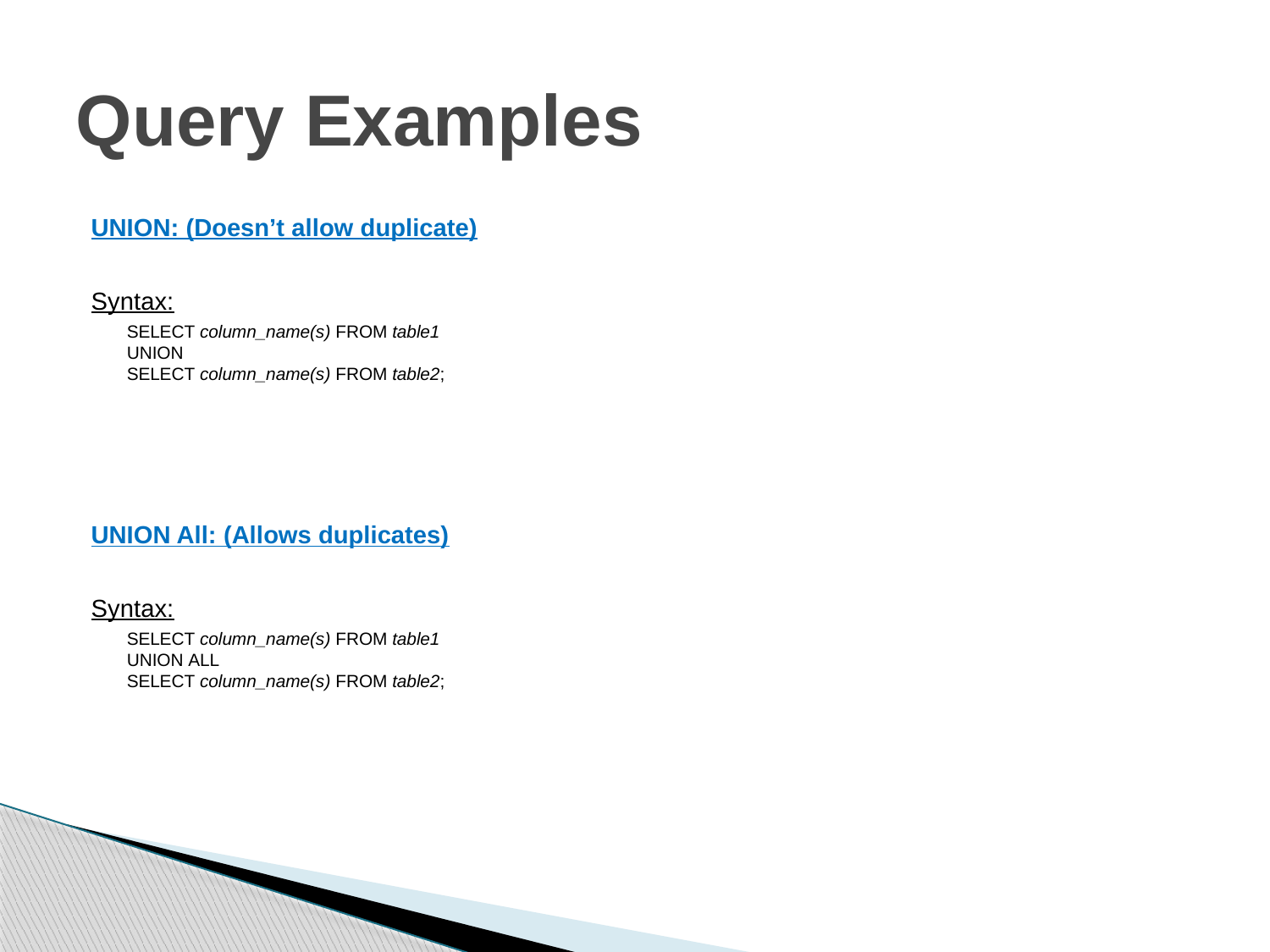

# Query Examples
UNION: (Doesn’t allow duplicate)

Syntax:
SELECT column_name(s) FROM table1
UNION
SELECT column_name(s) FROM table2;

UNION All: (Allows duplicates)

Syntax:
SELECT column_name(s) FROM table1
UNION ALL
SELECT column_name(s) FROM table2;